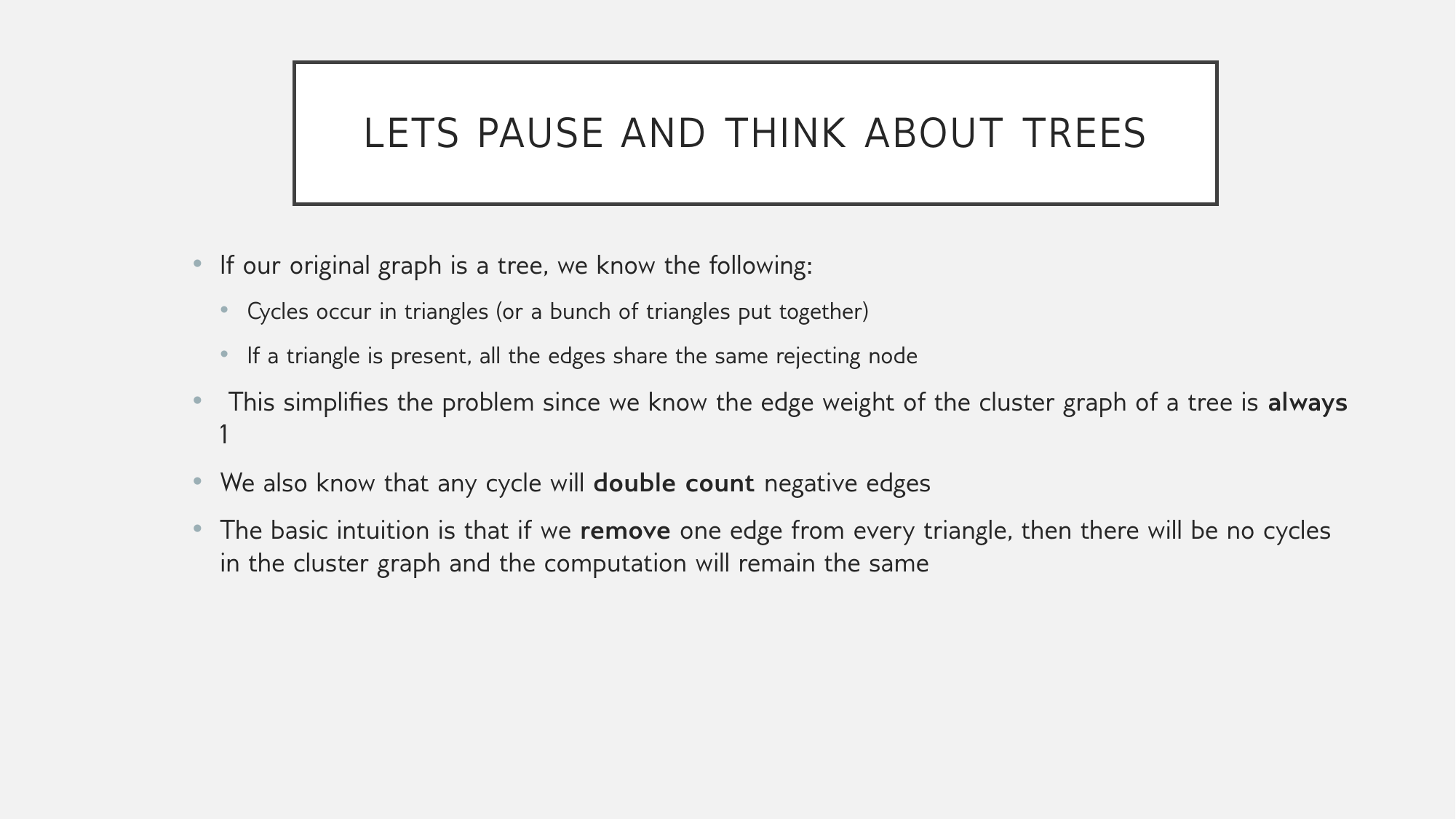

# Lets pause and think about trees
If our original graph is a tree, we know the following:
Cycles occur in triangles (or a bunch of triangles put together)
If a triangle is present, all the edges share the same rejecting node
 This simplifies the problem since we know the edge weight of the cluster graph of a tree is always 1
We also know that any cycle will double count negative edges
The basic intuition is that if we remove one edge from every triangle, then there will be no cycles in the cluster graph and the computation will remain the same